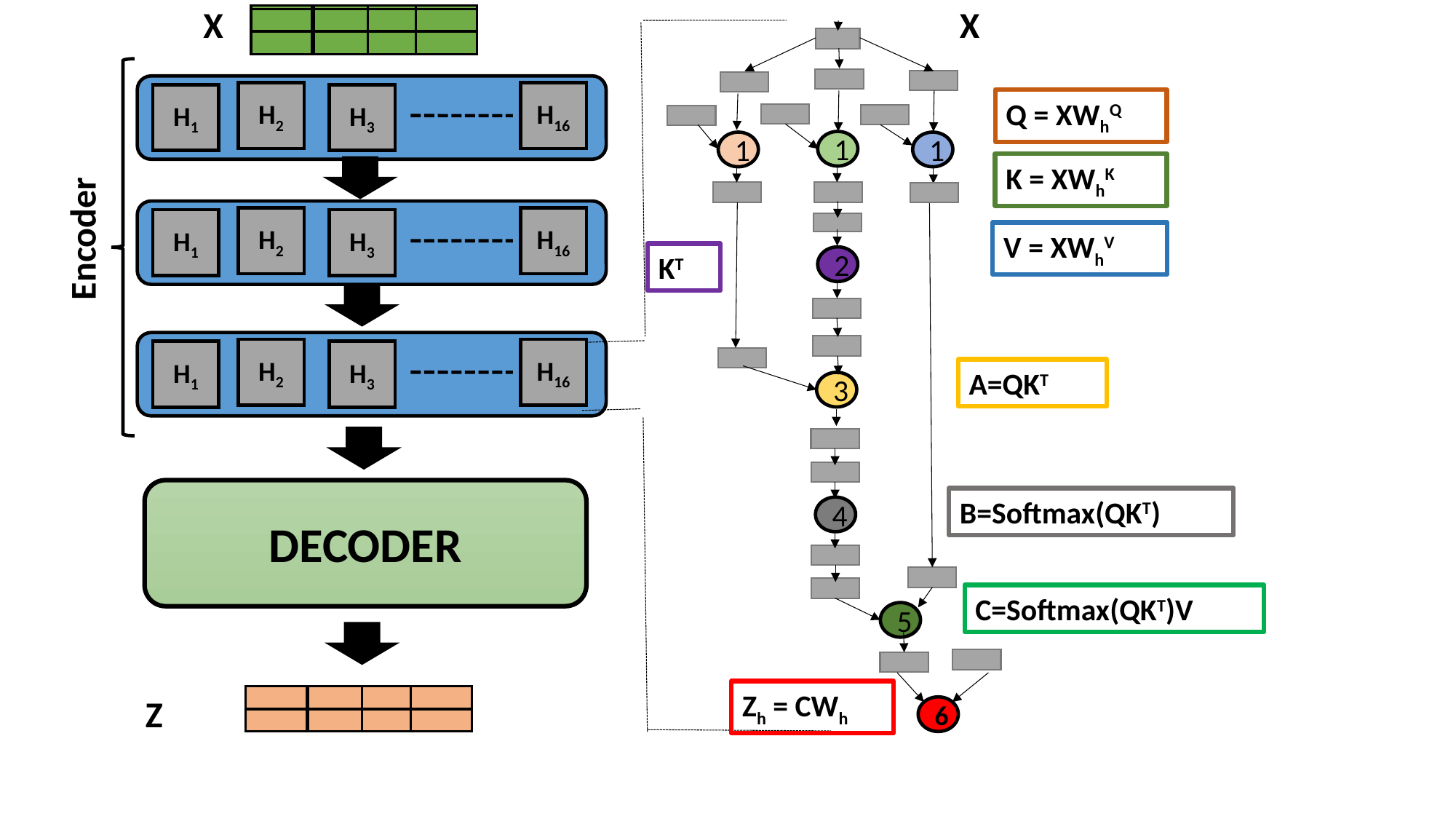

X
X

1
1
1

2

3

4

5

6
Q = XWhQ
K = XWhK
V = XWhV
KT
A=QKT
B=Softmax(QKT)
C=Softmax(QKT)V
Zh = CWh

H2
H16
H1
H3

H2
H16
H1
H3
Encoder

H2
H16
H1
H3

DECODER

Z